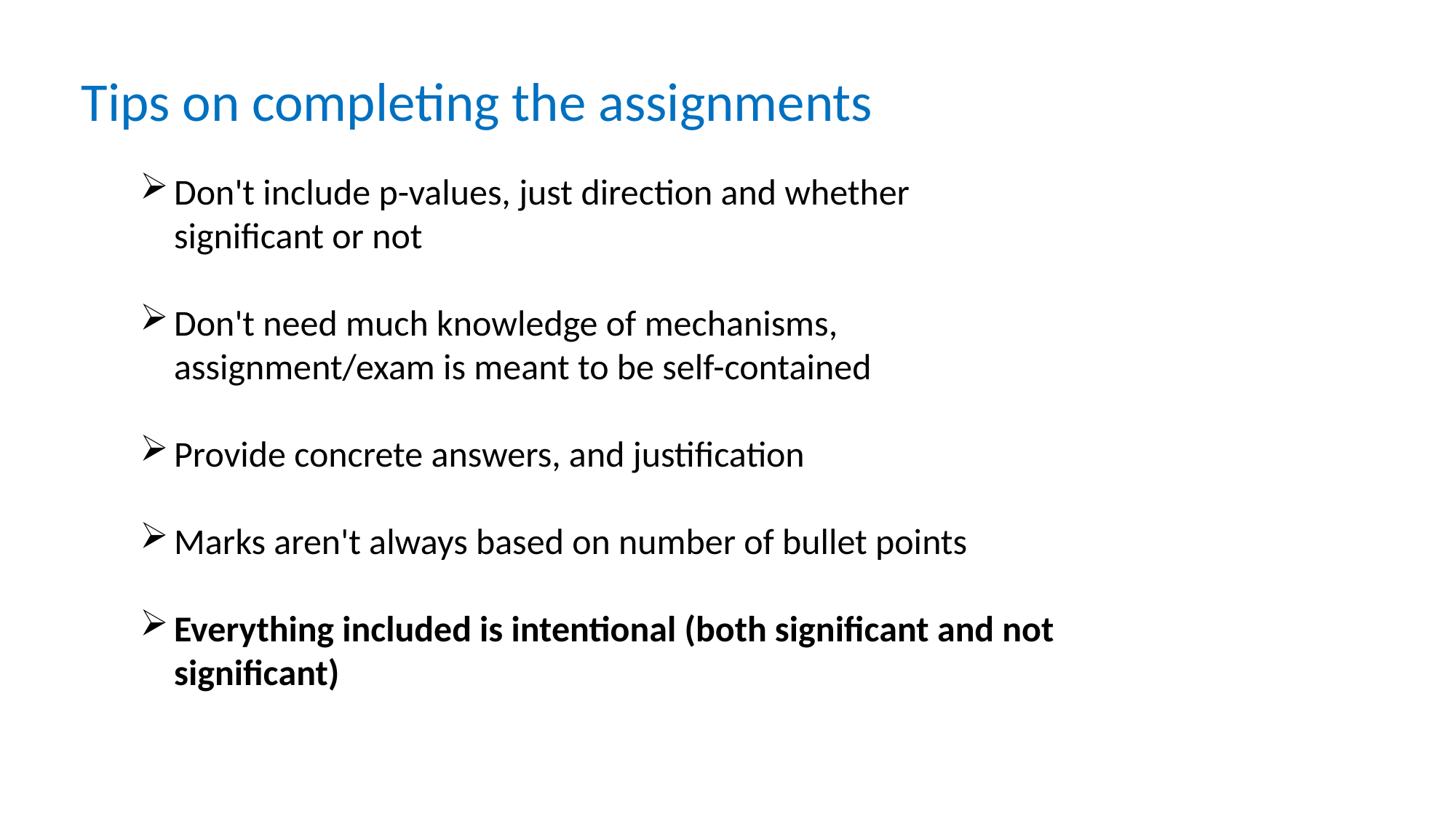

Tips on completing the assignments
Don't include p-values, just direction and whether significant or not

Don't need much knowledge of mechanisms, assignment/exam is meant to be self-contained

Provide concrete answers, and justification

Marks aren't always based on number of bullet points

Everything included is intentional (both significant and not significant)